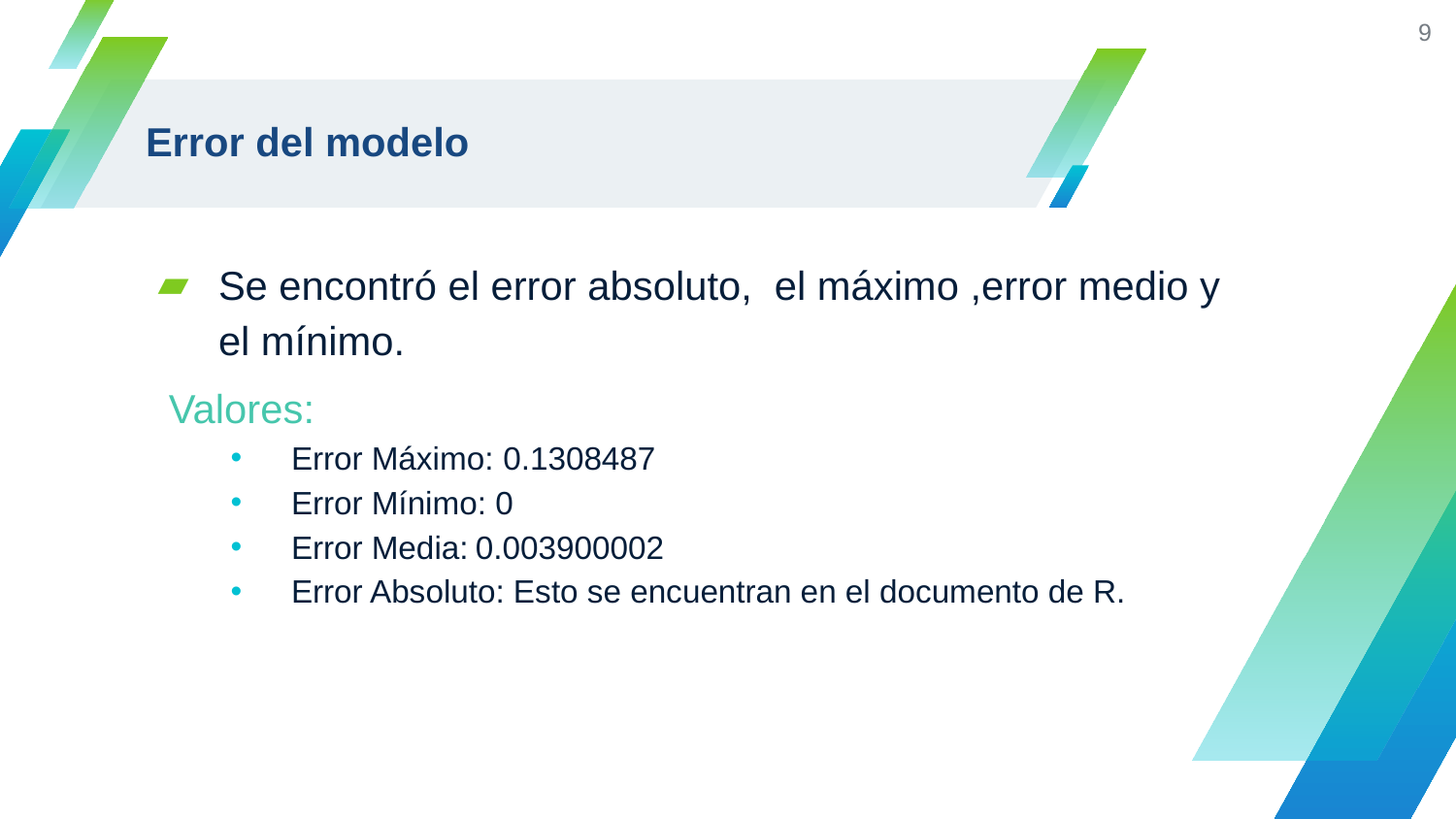

9
# Error del modelo
Se encontró el error absoluto,  el máximo ,error medio y el mínimo.
 Valores:
Error Máximo: 0.1308487
Error Mínimo: 0
Error Media: 0.003900002
Error Absoluto: Esto se encuentran en el documento de R.